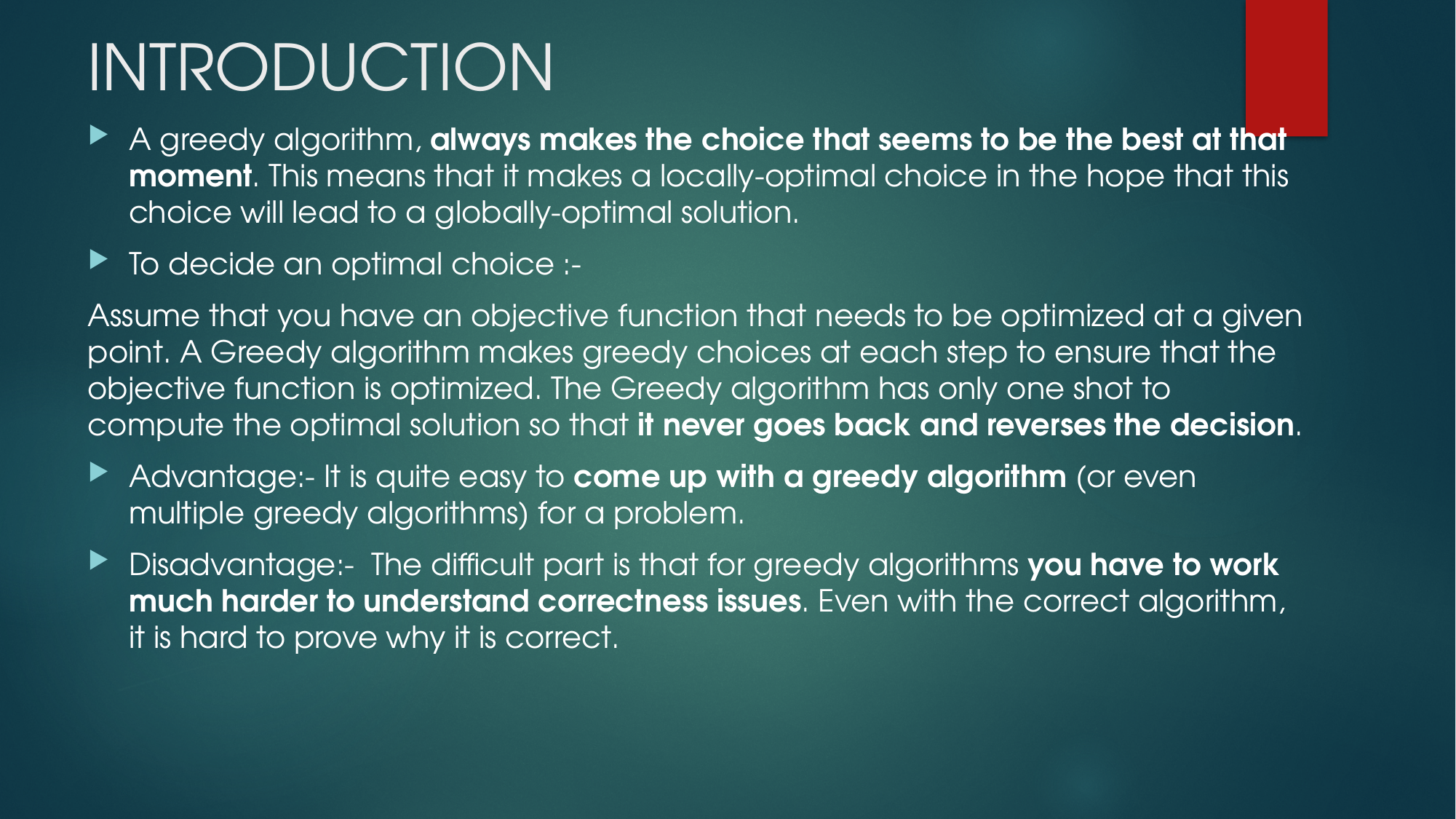

# INTRODUCTION
A greedy algorithm, always makes the choice that seems to be the best at that moment. This means that it makes a locally-optimal choice in the hope that this choice will lead to a globally-optimal solution.
To decide an optimal choice :-
Assume that you have an objective function that needs to be optimized at a given point. A Greedy algorithm makes greedy choices at each step to ensure that the objective function is optimized. The Greedy algorithm has only one shot to compute the optimal solution so that it never goes back and reverses the decision.
Advantage:- It is quite easy to come up with a greedy algorithm (or even multiple greedy algorithms) for a problem.
Disadvantage:-  The difficult part is that for greedy algorithms you have to work much harder to understand correctness issues. Even with the correct algorithm, it is hard to prove why it is correct.